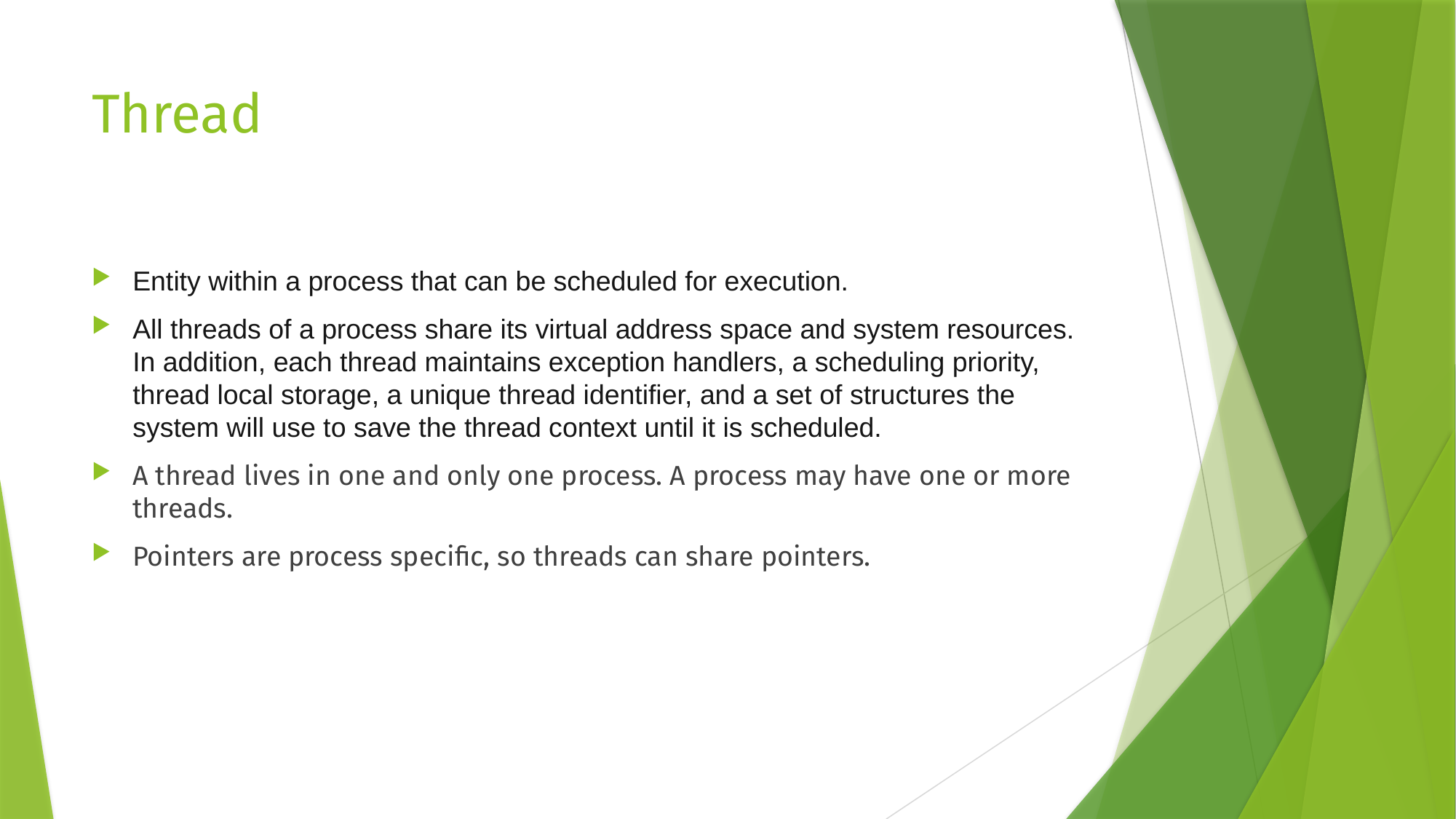

# Thread
Entity within a process that can be scheduled for execution.
All threads of a process share its virtual address space and system resources. In addition, each thread maintains exception handlers, a scheduling priority, thread local storage, a unique thread identifier, and a set of structures the system will use to save the thread context until it is scheduled.
A thread lives in one and only one process. A process may have one or more threads.
Pointers are process specific, so threads can share pointers.